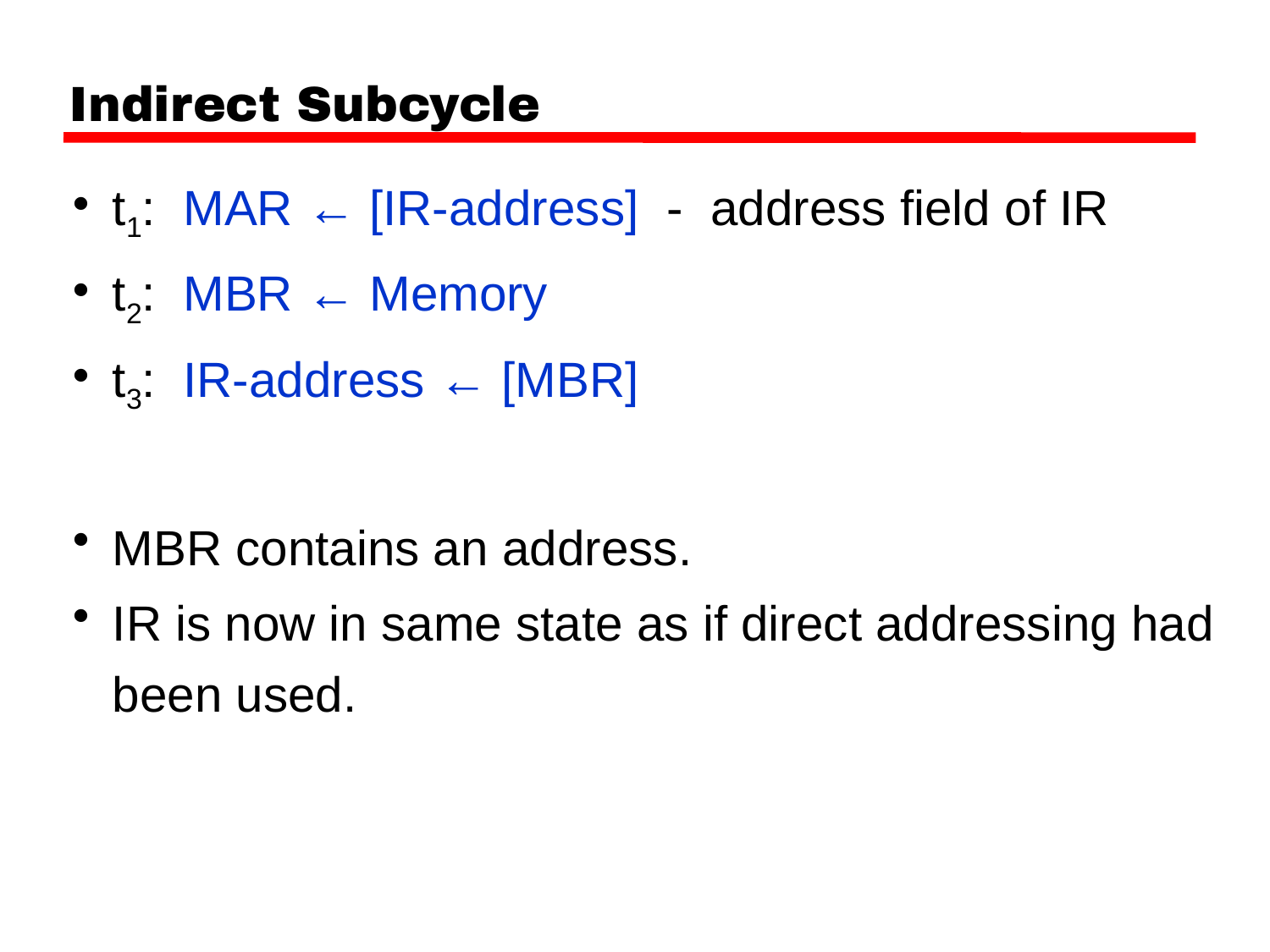

# Indirect Subcycle
t1:  MAR ← [IR-address]  -  address field of IR
t2:  MBR ← Memory
t3:  IR-address ← [MBR]

MBR contains an address.
IR is now in same state as if direct addressing had been used.